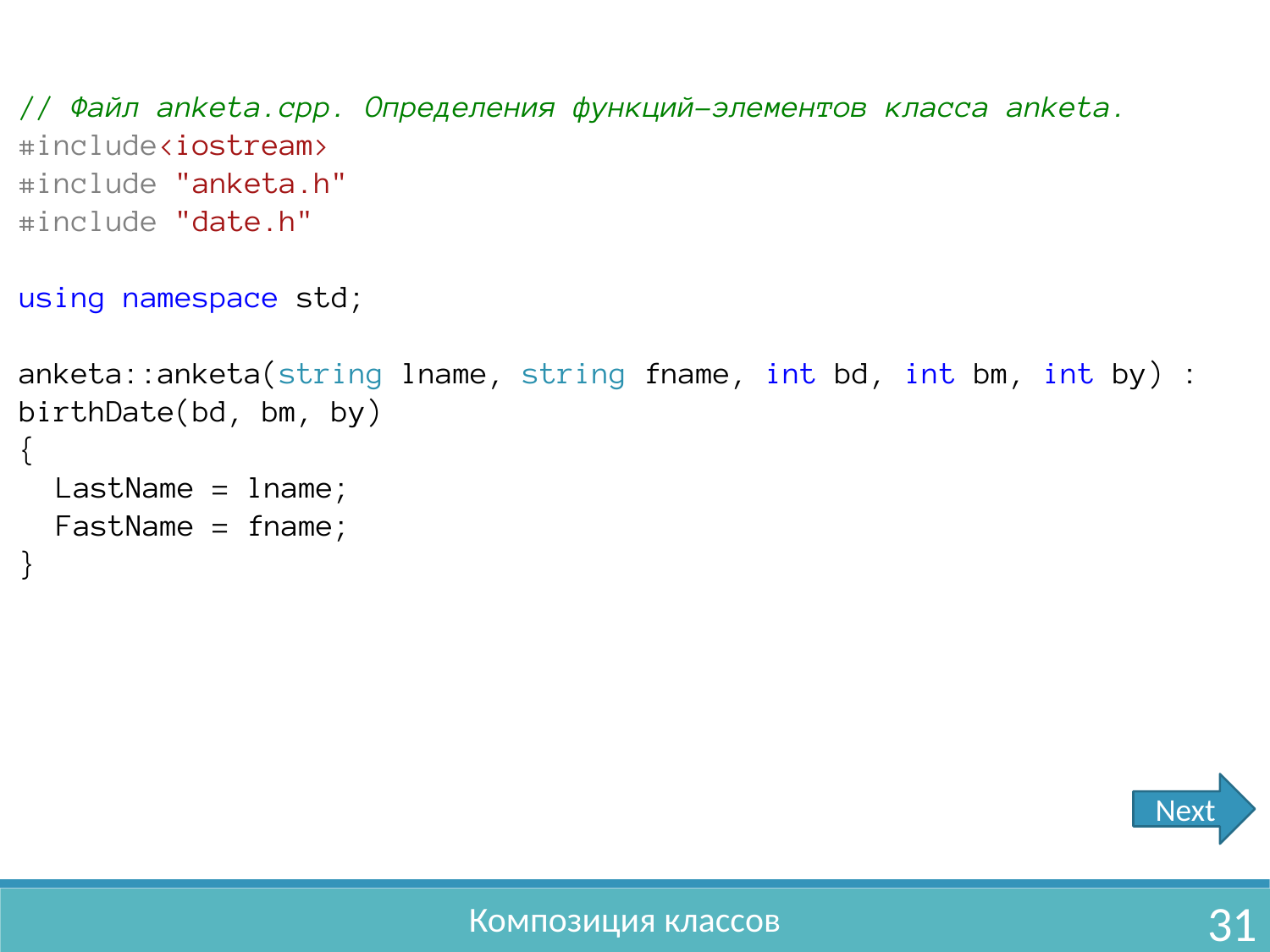

// Файл anketa.cpp. Определения функций-элементов класса anketa.
#include<iostream>
#include "anketa.h"
#include "date.h"

using namespace std;

anketa::anketa(string lname, string fname, int bd, int bm, int by) : birthDate(bd, bm, by)
{
	LastName = lname;
	FastName = fname;
}
Next
Композиция классов
31